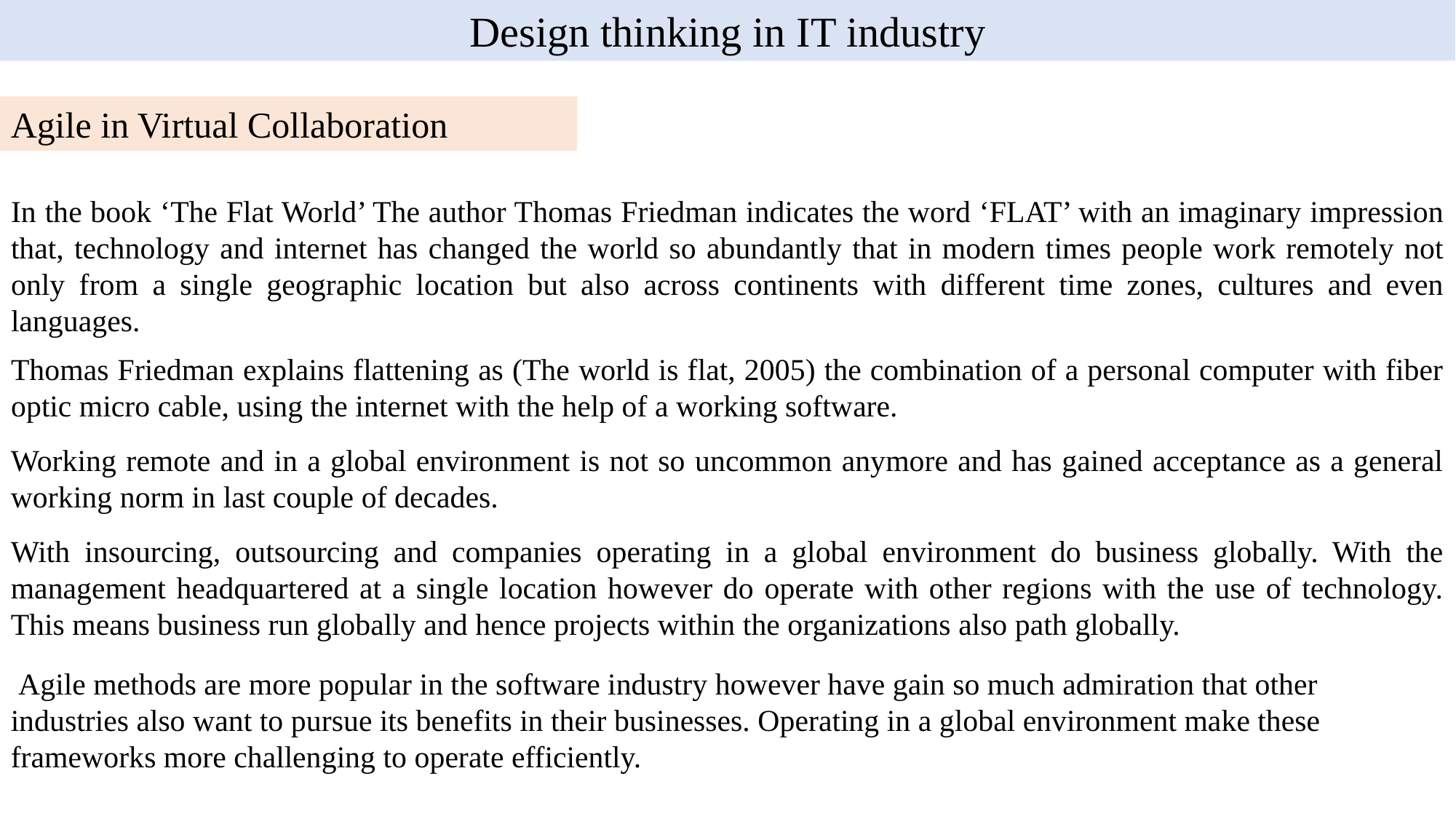

Design thinking in IT industry
Agile in Virtual Collaboration
In the book ‘The Flat World’ The author Thomas Friedman indicates the word ‘FLAT’ with an imaginary impression that, technology and internet has changed the world so abundantly that in modern times people work remotely not only from a single geographic location but also across continents with different time zones, cultures and even languages.
Thomas Friedman explains flattening as (The world is flat, 2005) the combination of a personal computer with fiber optic micro cable, using the internet with the help of a working software.
Working remote and in a global environment is not so uncommon anymore and has gained acceptance as a general working norm in last couple of decades.
With insourcing, outsourcing and companies operating in a global environment do business globally. With the management headquartered at a single location however do operate with other regions with the use of technology. This means business run globally and hence projects within the organizations also path globally.
 Agile methods are more popular in the software industry however have gain so much admiration that other industries also want to pursue its benefits in their businesses. Operating in a global environment make these frameworks more challenging to operate efficiently.